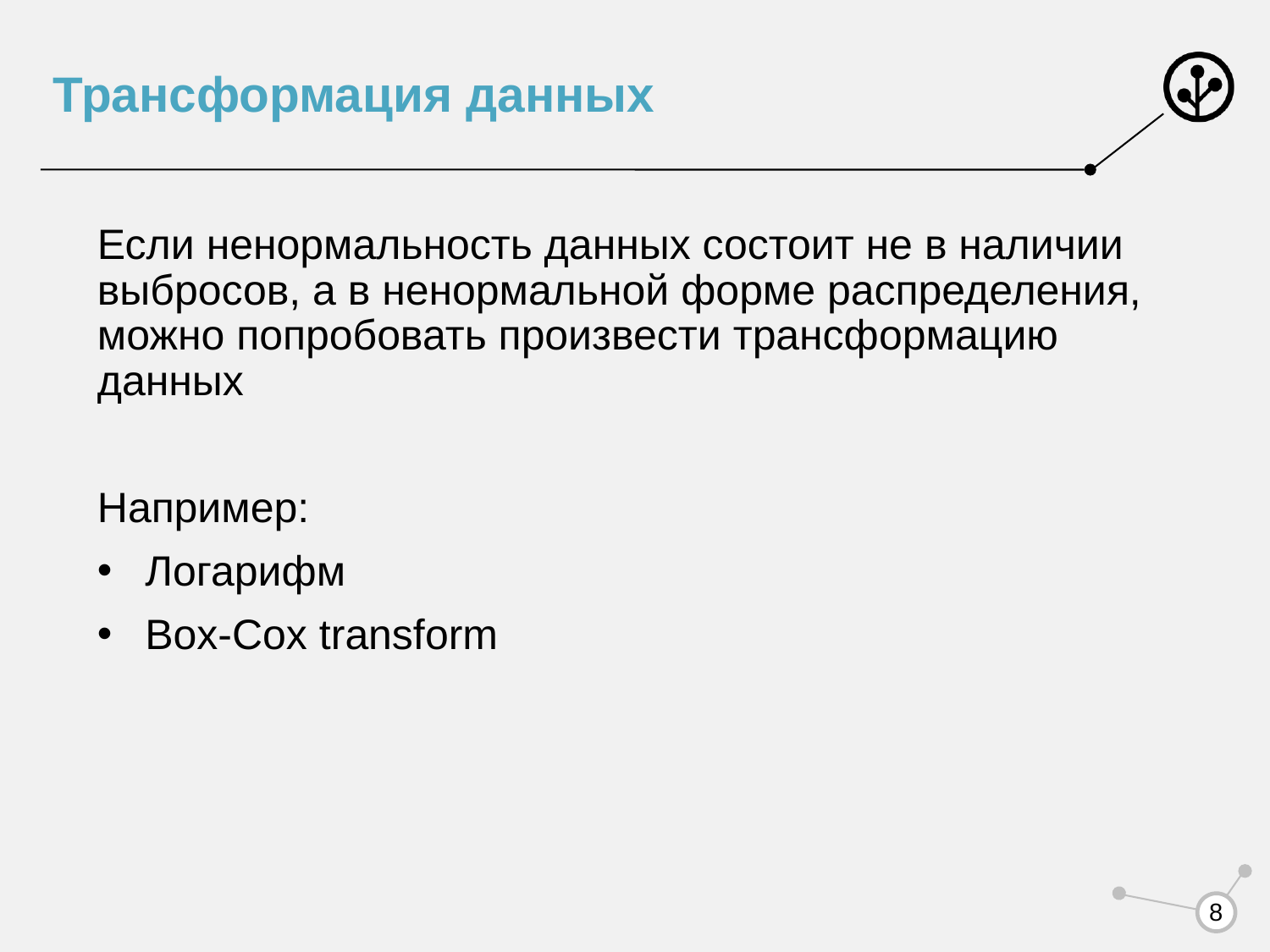

# Трансформация данных
Если ненормальность данных состоит не в наличии выбросов, а в ненормальной форме распределения, можно попробовать произвести трансформацию данных

Например:
Логарифм
Box-Cox transform

8